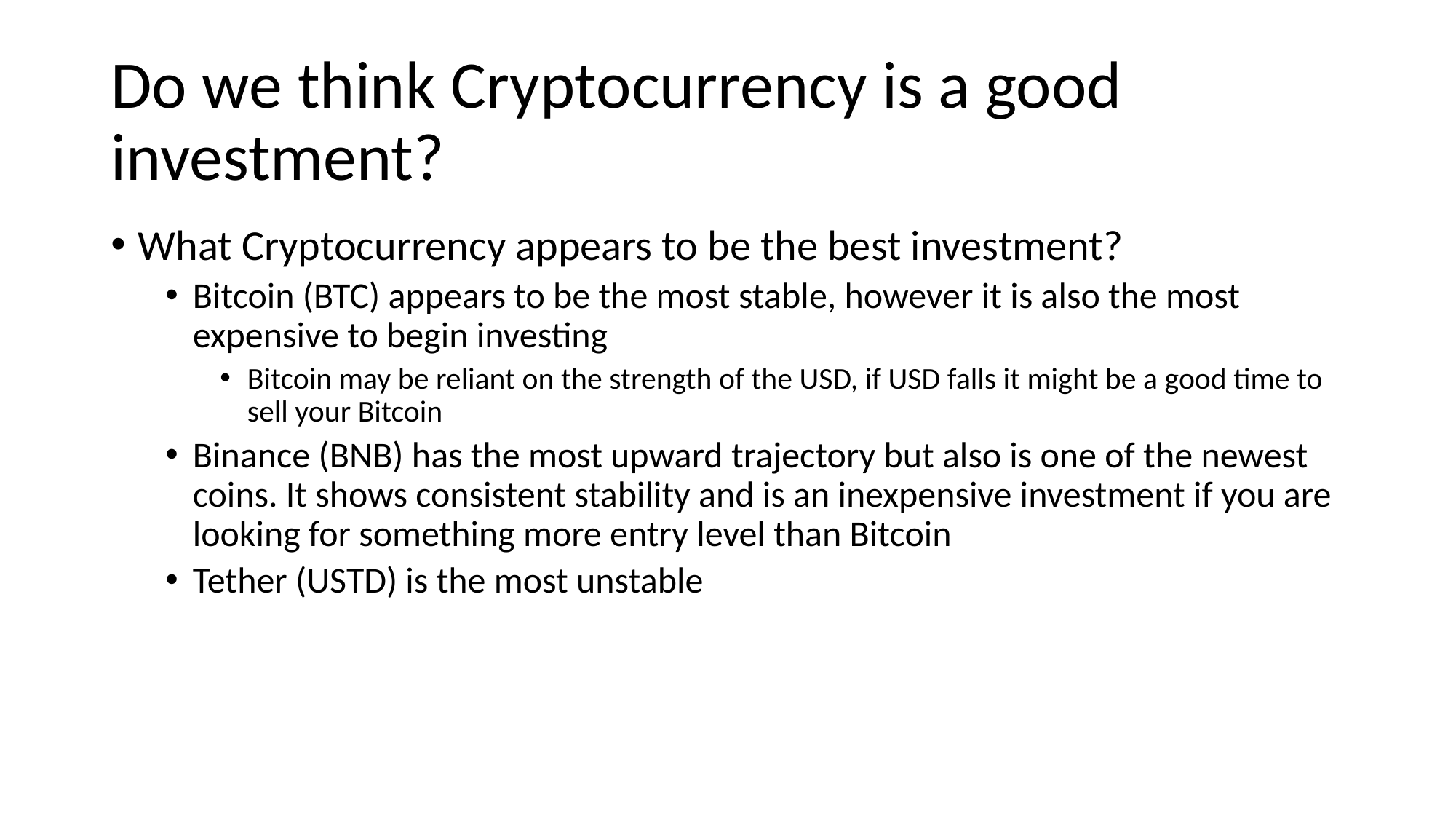

# Do we think Cryptocurrency is a good investment?
What Cryptocurrency appears to be the best investment?
Bitcoin (BTC) appears to be the most stable, however it is also the most expensive to begin investing
Bitcoin may be reliant on the strength of the USD, if USD falls it might be a good time to sell your Bitcoin
Binance (BNB) has the most upward trajectory but also is one of the newest coins. It shows consistent stability and is an inexpensive investment if you are looking for something more entry level than Bitcoin
Tether (USTD) is the most unstable